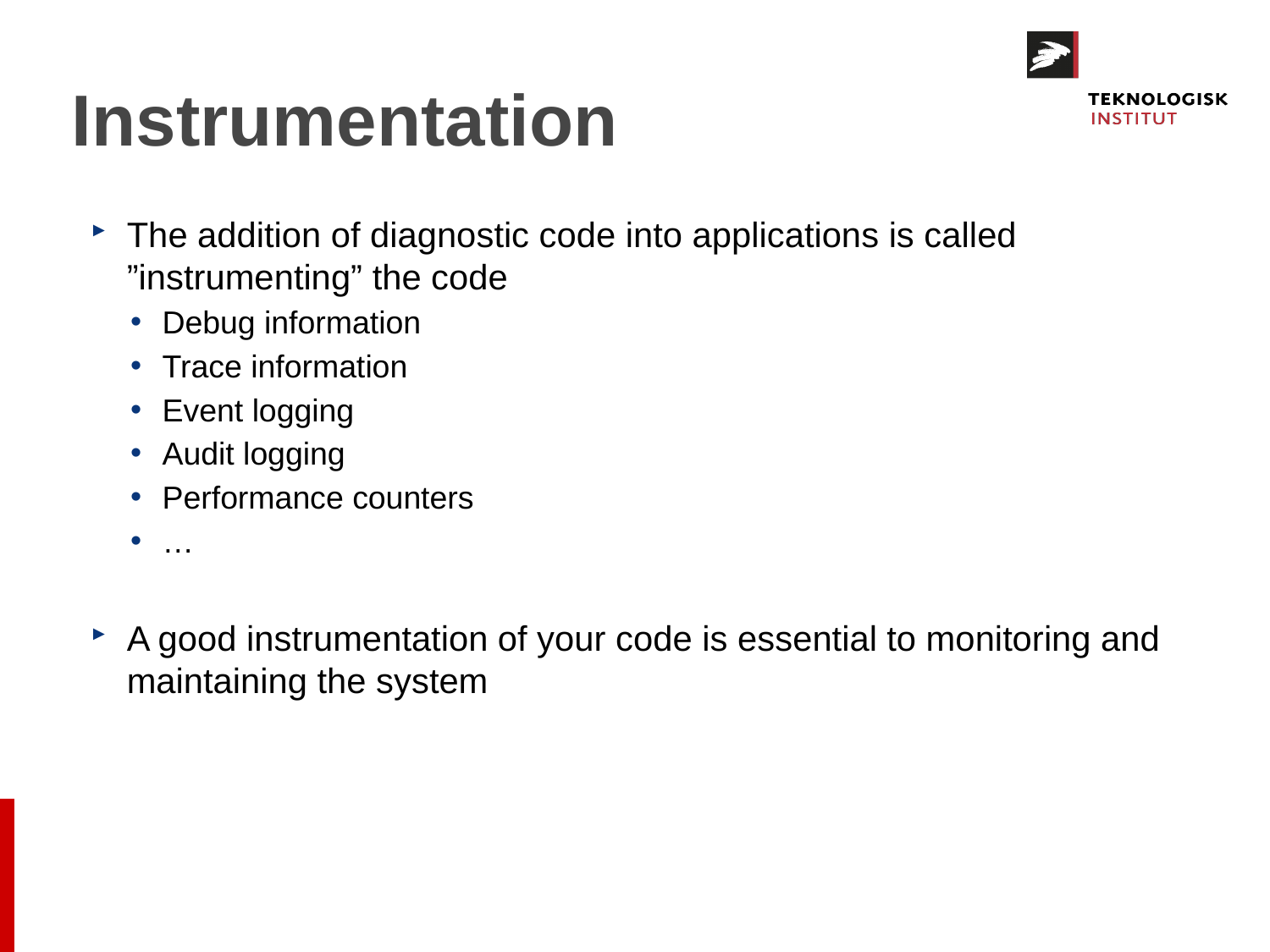

# Instrumentation
The addition of diagnostic code into applications is called ”instrumenting” the code
Debug information
Trace information
Event logging
Audit logging
Performance counters
…

A good instrumentation of your code is essential to monitoring and maintaining the system